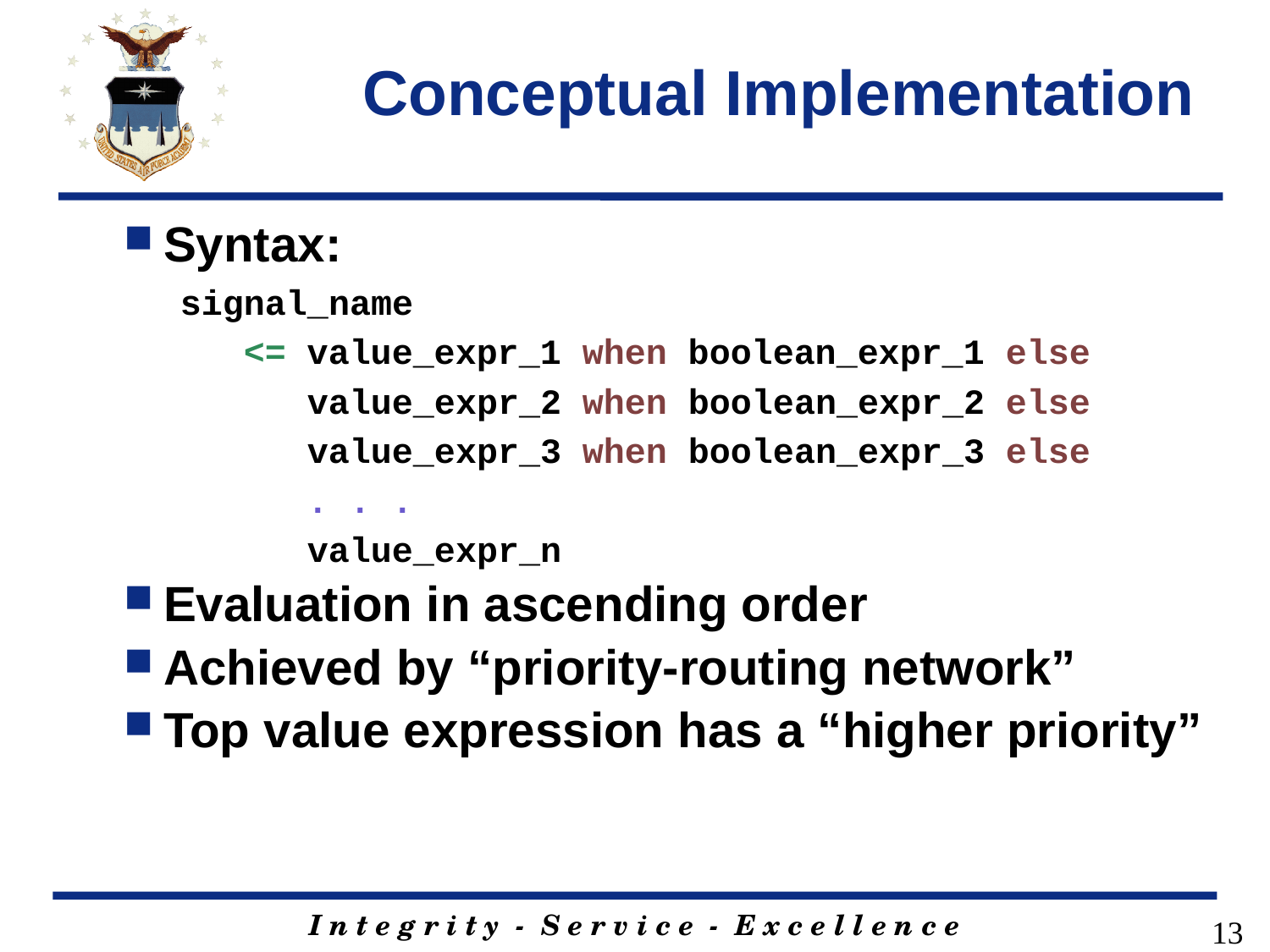

# Conceptual Implementation
Syntax:
signal_name
   <= value_expr_1 when boolean_expr_1 else
      value_expr_2 when boolean_expr_2 else
      value_expr_3 when boolean_expr_3 else
      . . .
      value_expr_n
Evaluation in ascending order
Achieved by “priority-routing network”
Top value expression has a “higher priority”

13